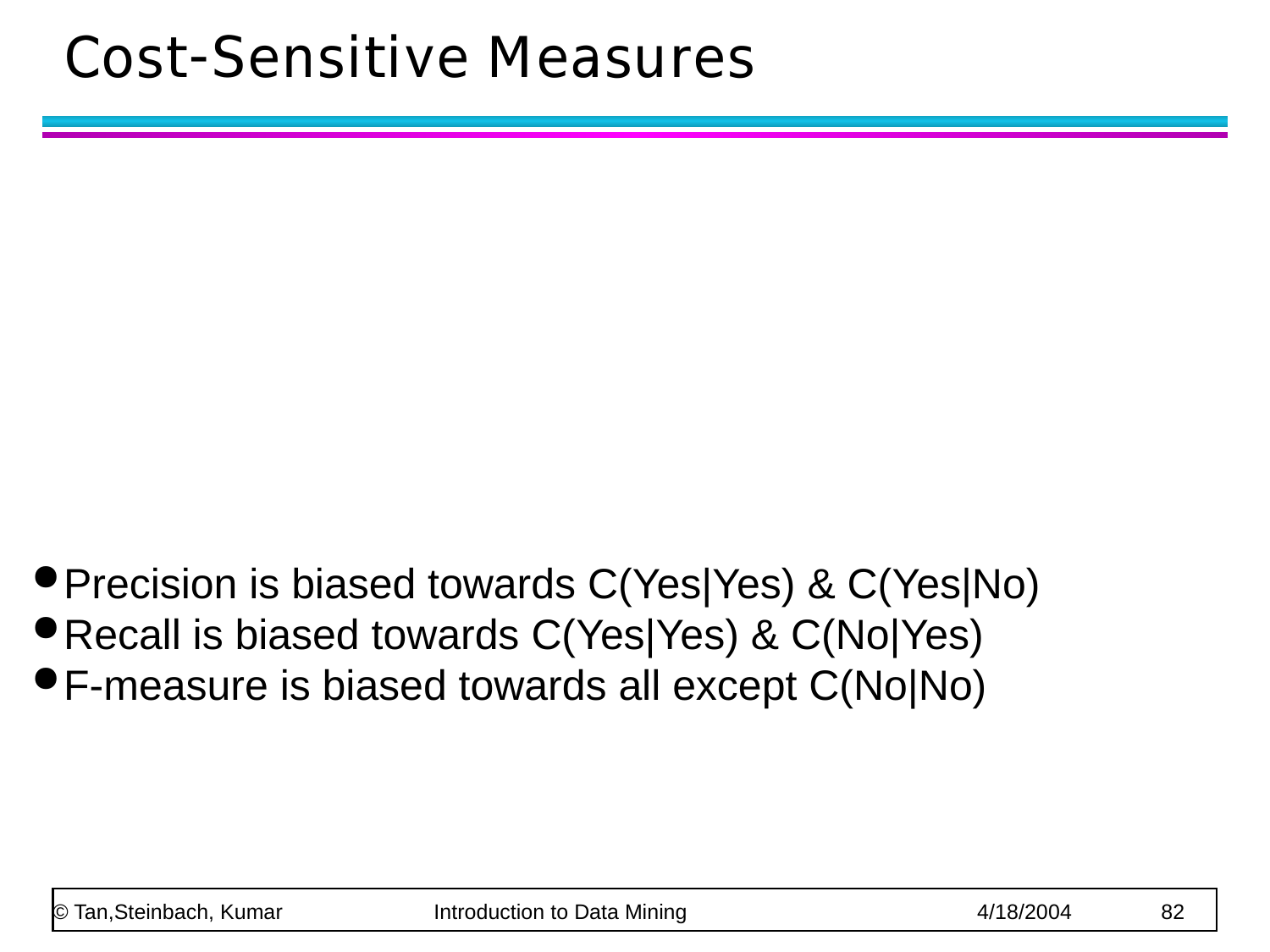

Cost-Sensitive Measures
Precision is biased towards C(Yes|Yes) & C(Yes|No)
Recall is biased towards C(Yes|Yes) & C(No|Yes)
F-measure is biased towards all except C(No|No)